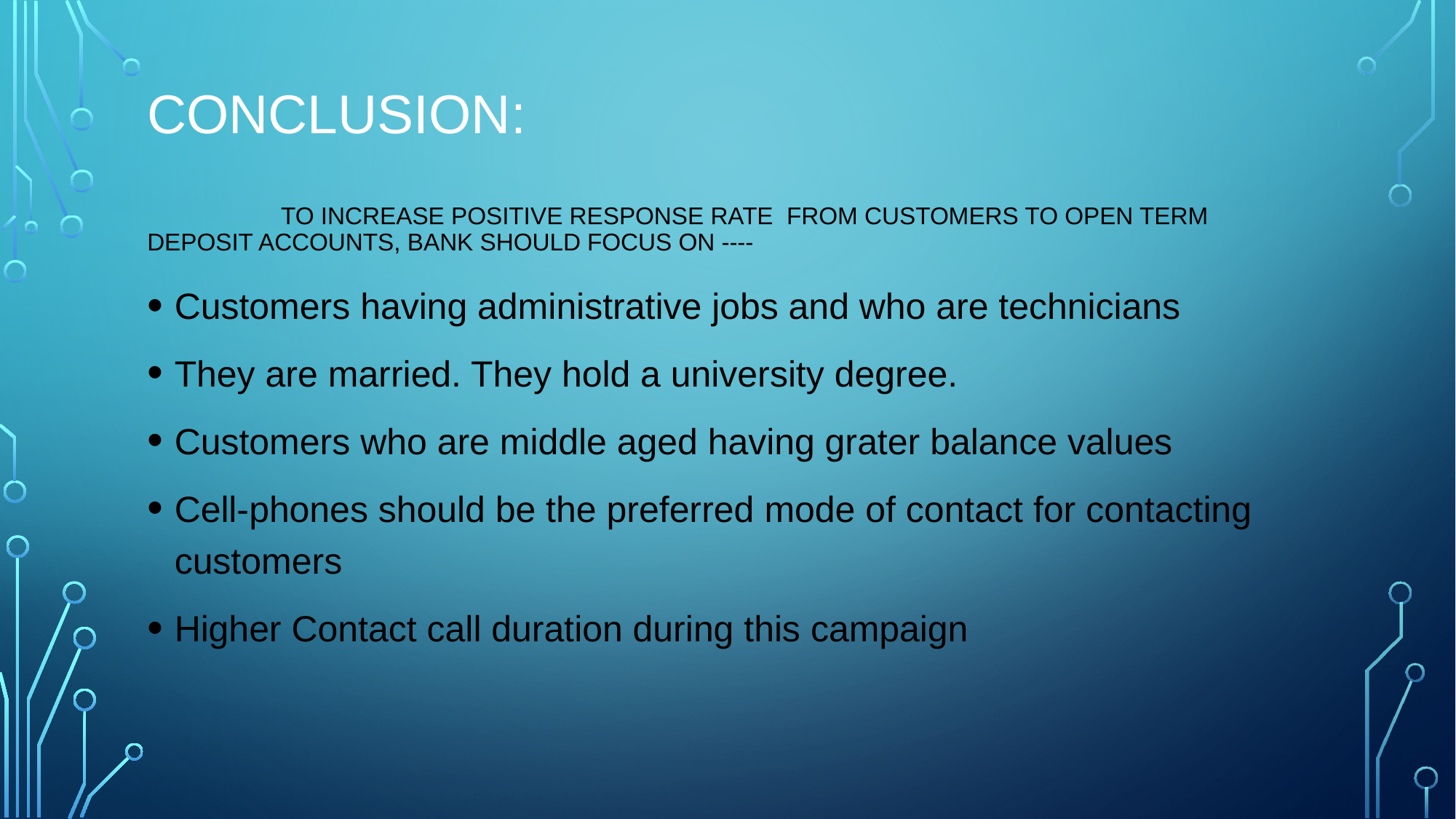

# Conclusion: To increase positive response rate  from customers to open term deposit accounts, bank should focus on ----
Customers having administrative jobs and who are technicians
They are married. They hold a university degree.
Customers who are middle aged having grater balance values
Cell-phones should be the preferred mode of contact for contacting customers
Higher Contact call duration during this campaign